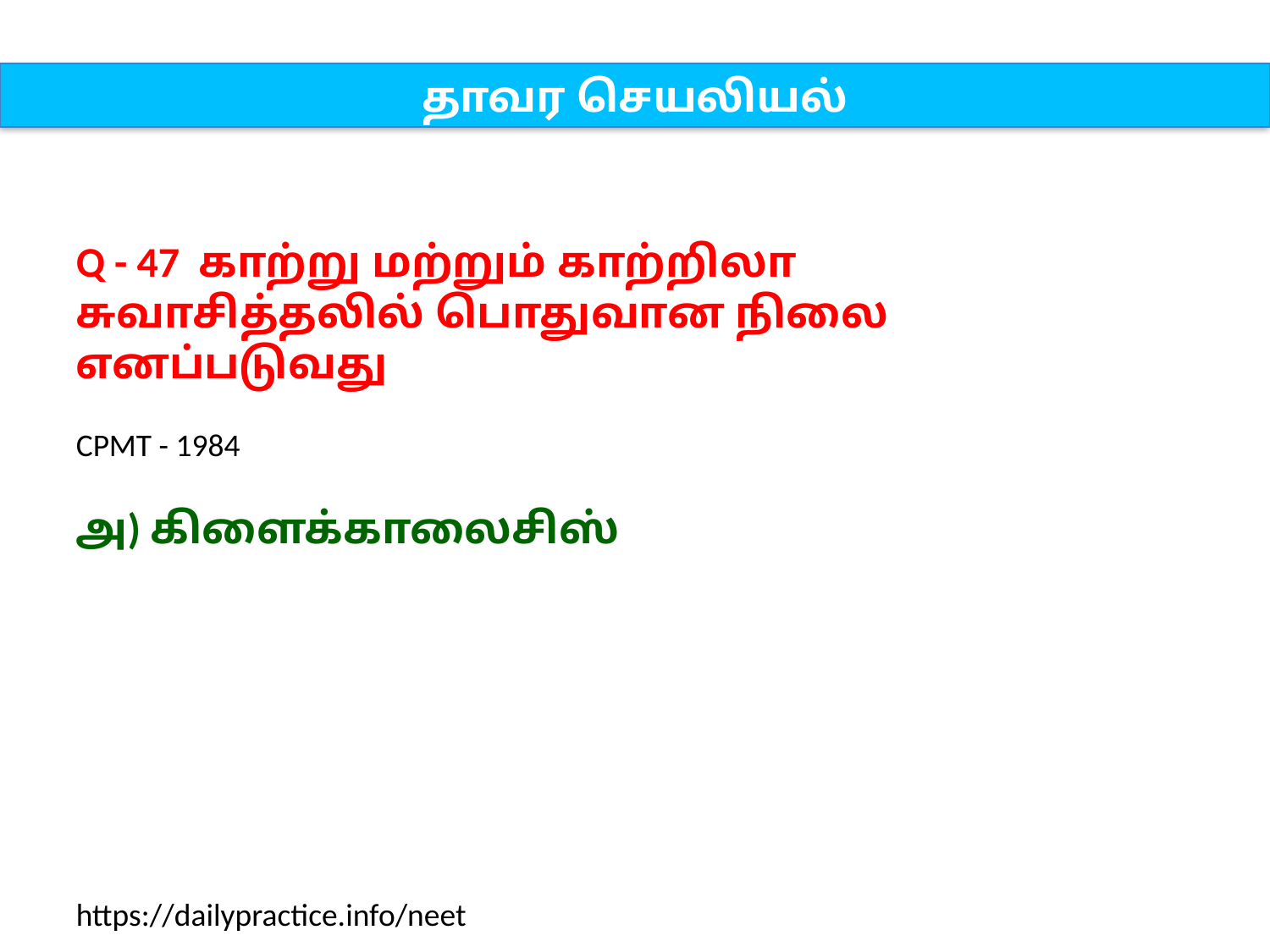

தாவர செயலியல்

Q - 47  காற்று மற்றும் காற்றிலா சுவாசித்தலில் பொதுவான நிலை எனப்படுவது

CPMT - 1984

அ) கிளைக்காலைசிஸ்
https://dailypractice.info/neet